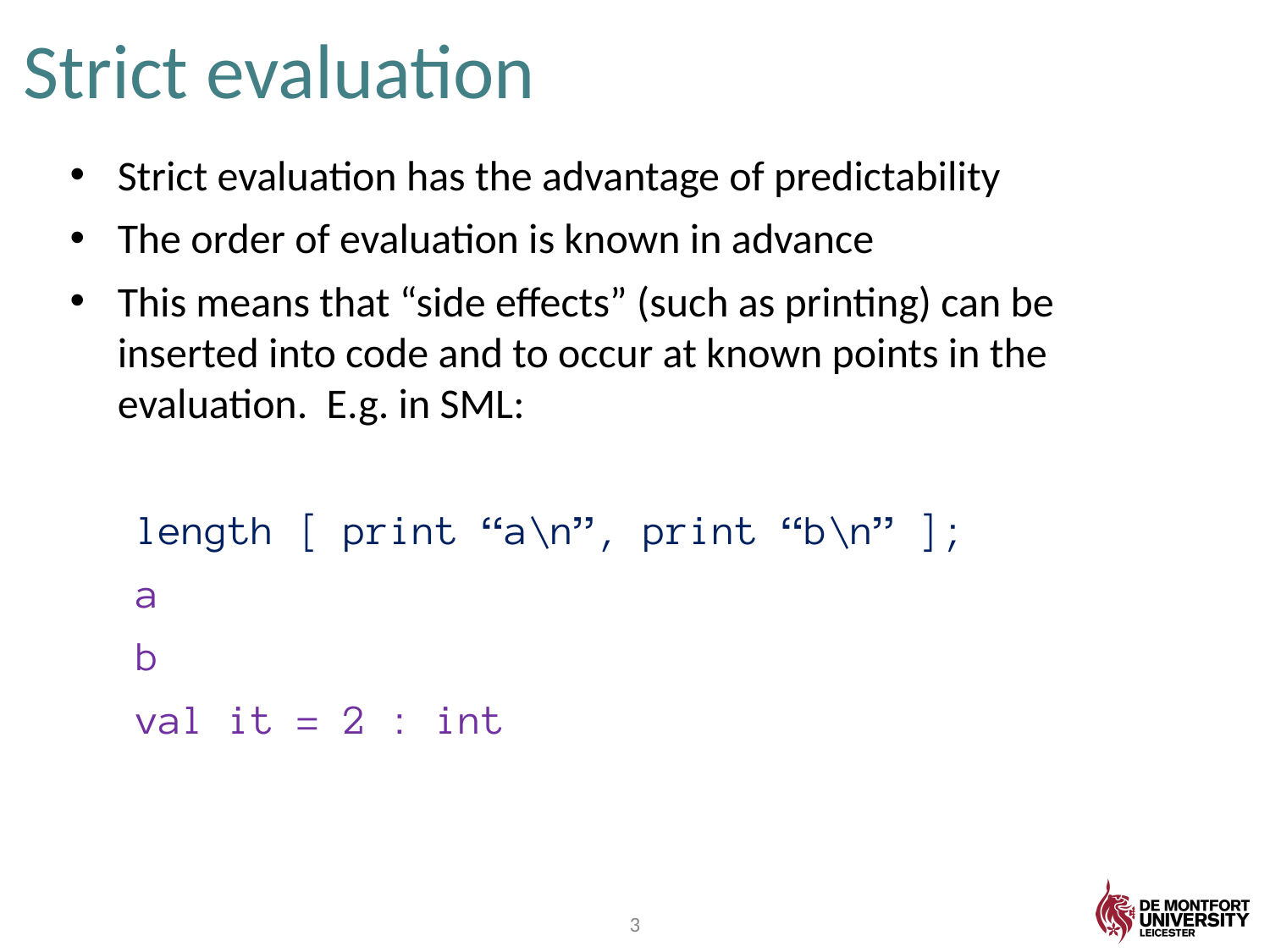

# Strict evaluation
Strict evaluation has the advantage of predictability
The order of evaluation is known in advance
This means that “side effects” (such as printing) can be inserted into code and to occur at known points in the evaluation.  E.g. in SML:

length [ print “a\n”, print “b\n” ];
a
b
val it = 2 : int
3